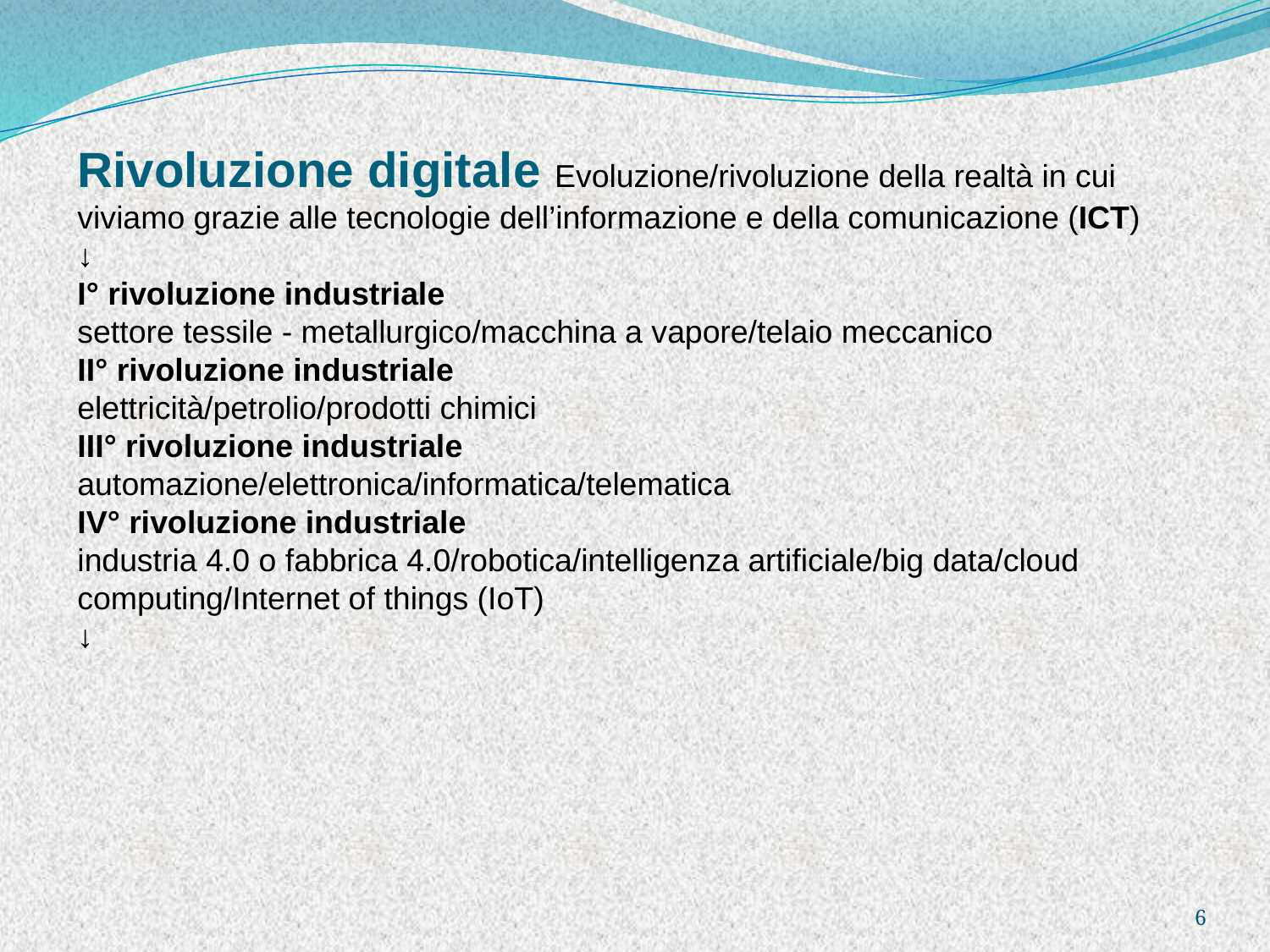

Rivoluzione digitale Evoluzione/rivoluzione della realtà in cui viviamo grazie alle tecnologie dell’informazione e della comunicazione (ICT)
↓
I° rivoluzione industriale
settore tessile - metallurgico/macchina a vapore/telaio meccanico
II° rivoluzione industriale
elettricità/petrolio/prodotti chimici
III° rivoluzione industriale
automazione/elettronica/informatica/telematica
IV° rivoluzione industriale
industria 4.0 o fabbrica 4.0/robotica/intelligenza artificiale/big data/cloud computing/Internet of things (IoT)
↓
6